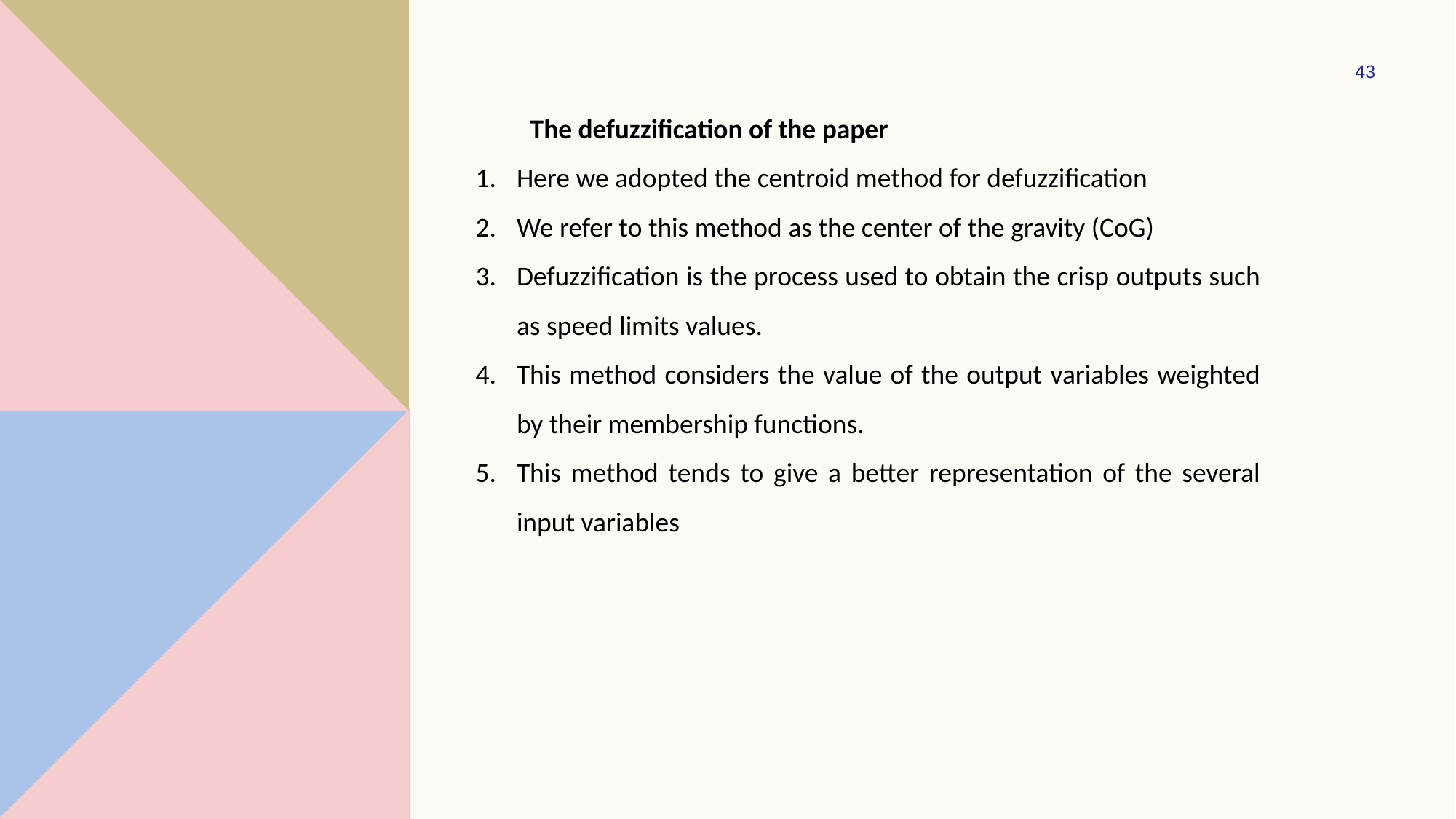

43

The defuzzification of the paper
Here we adopted the centroid method for defuzzification
We refer to this method as the center of the gravity (CoG)
Defuzzification is the process used to obtain the crisp outputs such as speed limits values.
This method considers the value of the output variables weighted by their membership functions.
This method tends to give a better representation of the several input variables